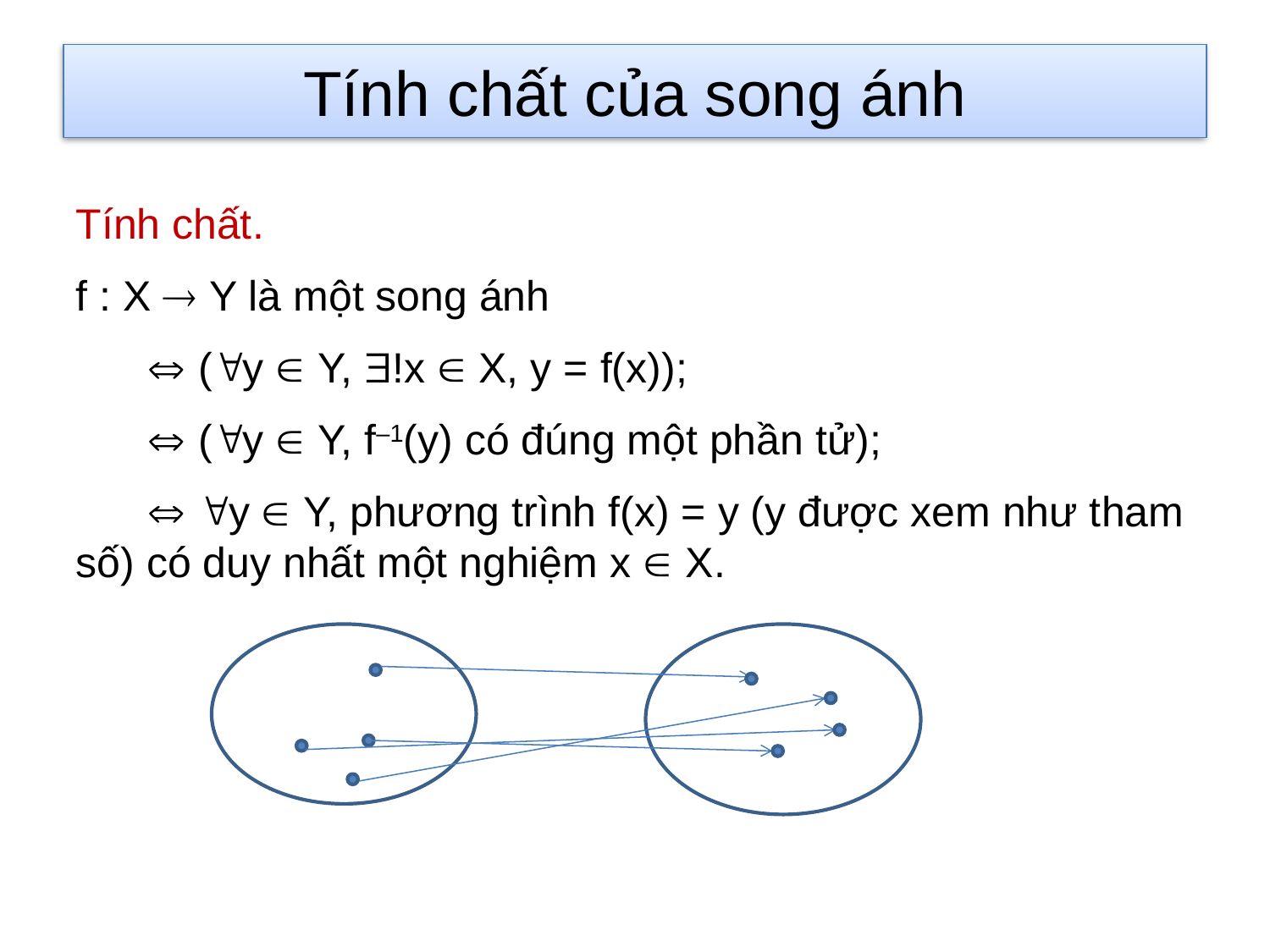

# Tính chất của song ánh
Tính chất.
f : X → Y là một song ánh
      ⇔ (∀y ∈ Y, ∃!x ∈ X, y = f(x));
      ⇔ (∀y ∈ Y, f–1(y) có đúng một phần tử);
      ⇔ ∀y ∈ Y, phương trình f(x) = y (y được xem như tham số) có duy nhất một nghiệm x ∈ X.